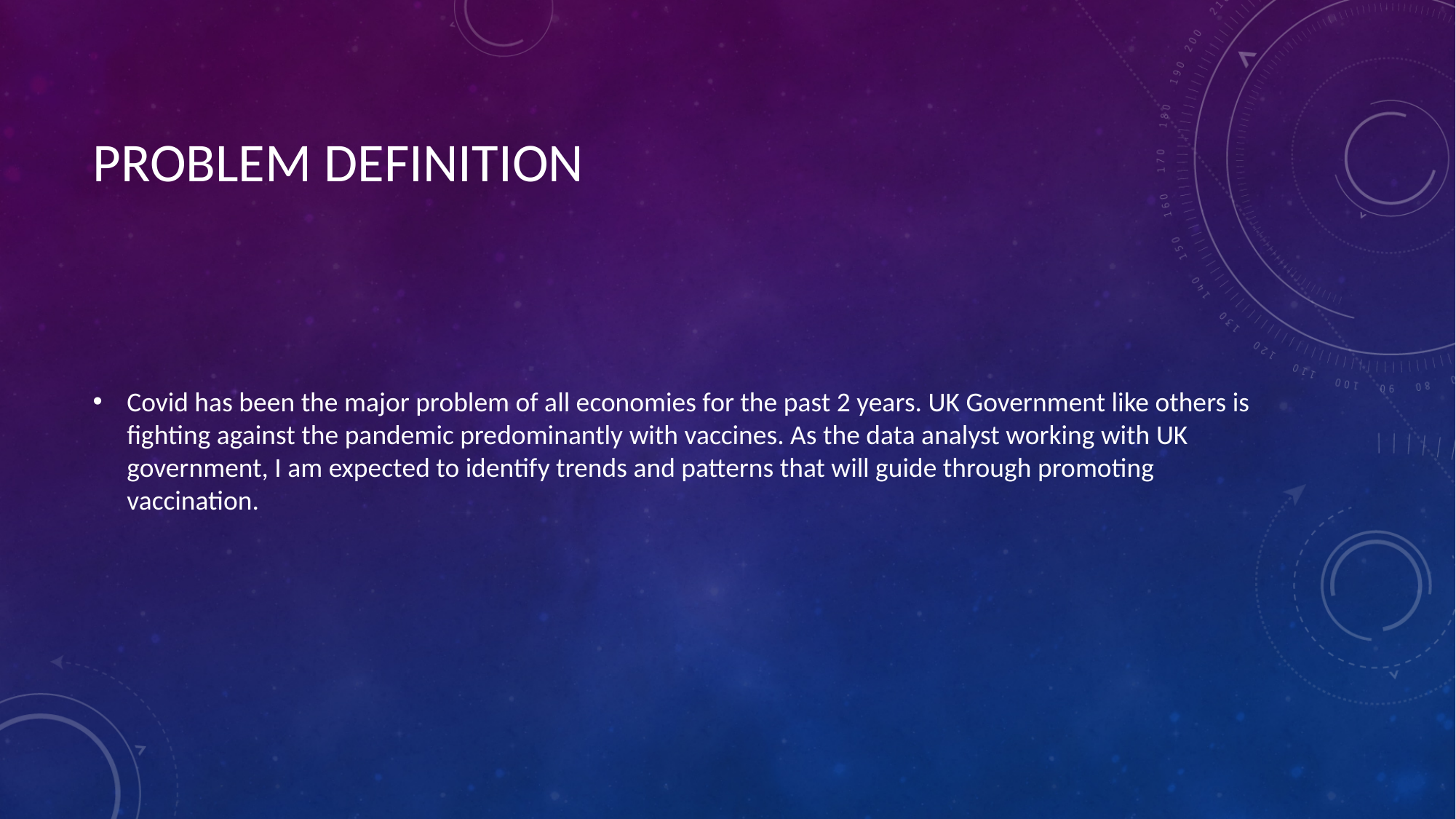

# Problem definition
Covid has been the major problem of all economies for the past 2 years. UK Government like others is fighting against the pandemic predominantly with vaccines. As the data analyst working with UK government, I am expected to identify trends and patterns that will guide through promoting vaccination.